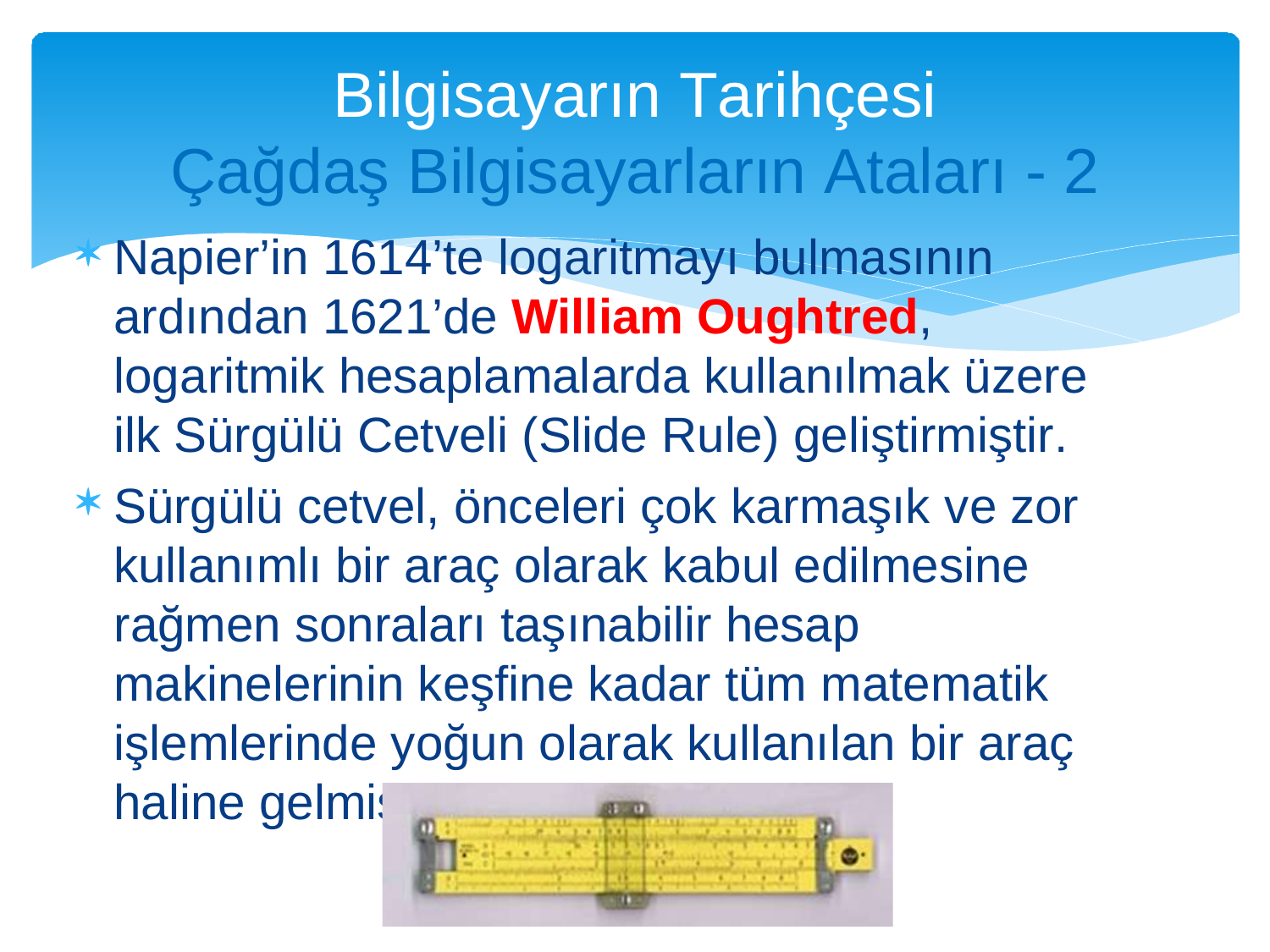

# Bilgisayarın Tarihçesi
Çağdaş Bilgisayarların Ataları - 2
Napier’in 1614’te logaritmayı bulmasının ardından 1621’de William Oughtred, logaritmik hesaplamalarda kullanılmak üzere ilk Sürgülü Cetveli (Slide Rule) geliştirmiştir.
Sürgülü cetvel, önceleri çok karmaşık ve zor kullanımlı bir araç olarak kabul edilmesine rağmen sonraları taşınabilir hesap makinelerinin keşfine kadar tüm matematik işlemlerinde yoğun olarak kullanılan bir araç haline gelmiştir.